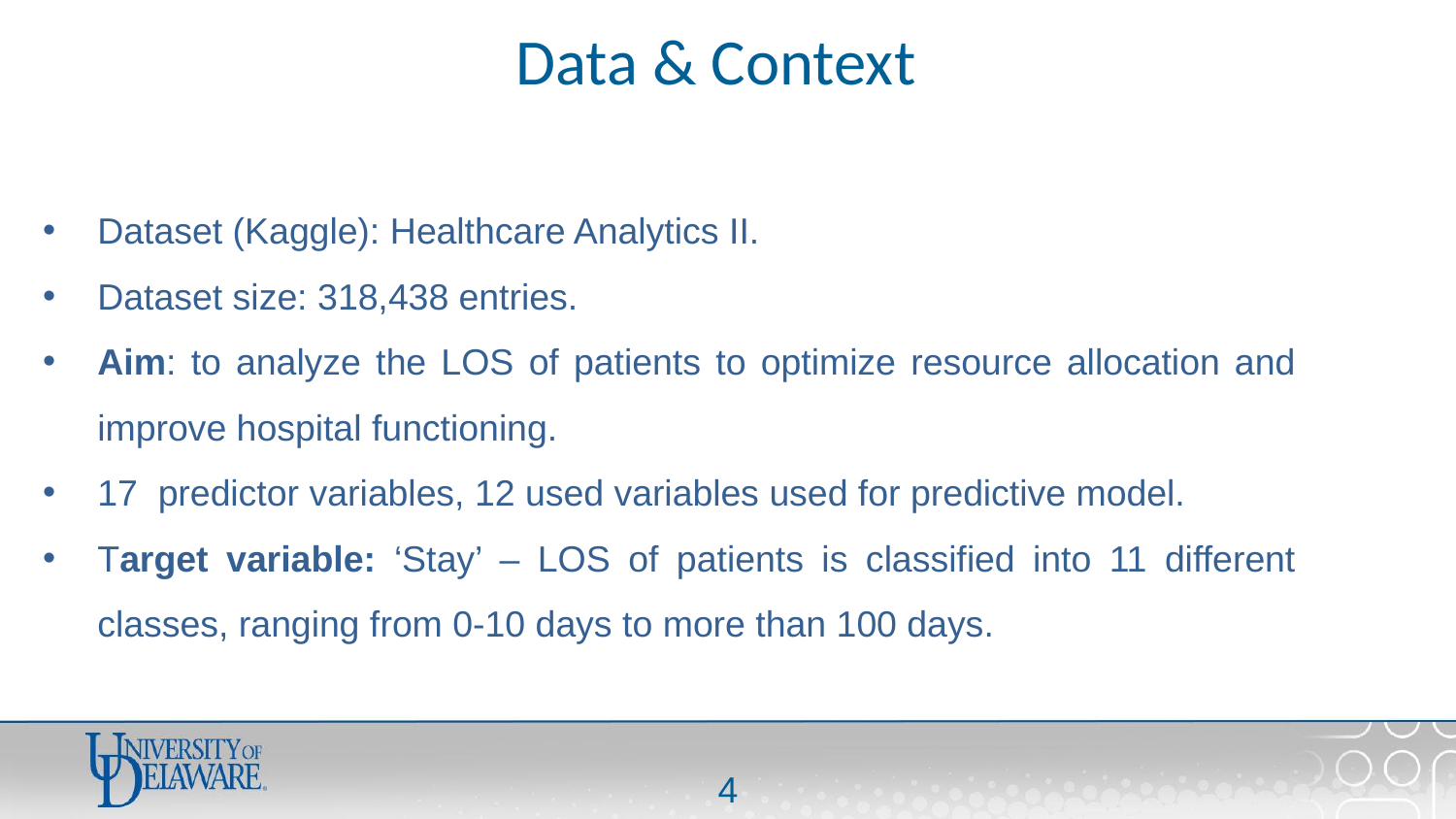

# Data & Context
Dataset (Kaggle): Healthcare Analytics II.
Dataset size: 318,438 entries.
Aim: to analyze the LOS of patients to optimize resource allocation and improve hospital functioning.
17  predictor variables, 12 used variables used for predictive model.
Target variable: ‘Stay’ – LOS of patients is classified into 11 different classes, ranging from 0-10 days to more than 100 days.

4